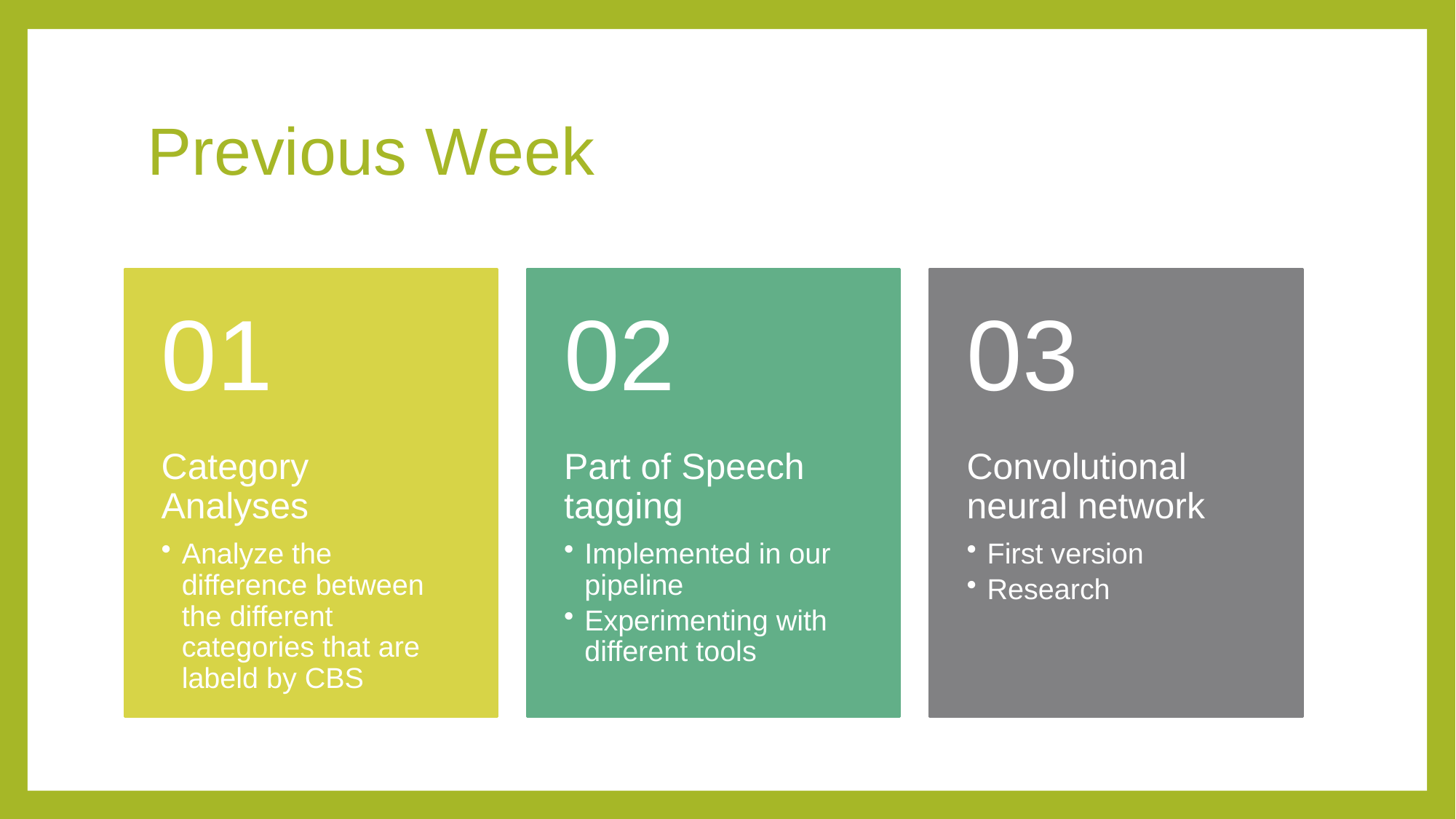

# Previous Week
Category Analyses
Analyze the difference between the different categories that are labeld by CBS
01
Part of Speech tagging
Implemented in our pipeline
Experimenting with different tools
02
Convolutional neural network
First version
Research
03